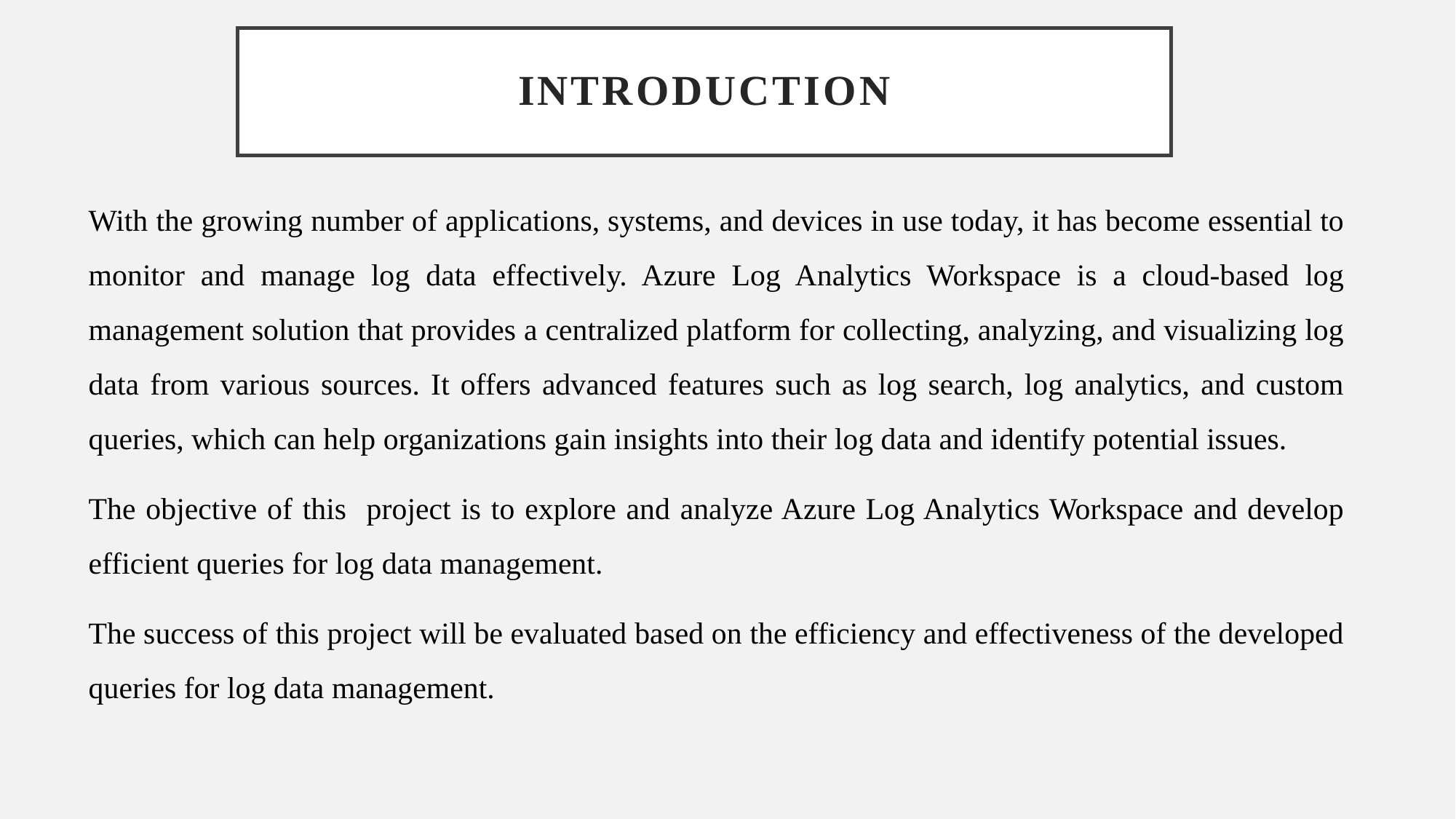

# INTRODUCTION
With the growing number of applications, systems, and devices in use today, it has become essential to monitor and manage log data effectively. Azure Log Analytics Workspace is a cloud-based log management solution that provides a centralized platform for collecting, analyzing, and visualizing log data from various sources. It offers advanced features such as log search, log analytics, and custom queries, which can help organizations gain insights into their log data and identify potential issues.
The objective of this  project is to explore and analyze Azure Log Analytics Workspace and develop efficient queries for log data management.
The success of this project will be evaluated based on the efficiency and effectiveness of the developed queries for log data management.